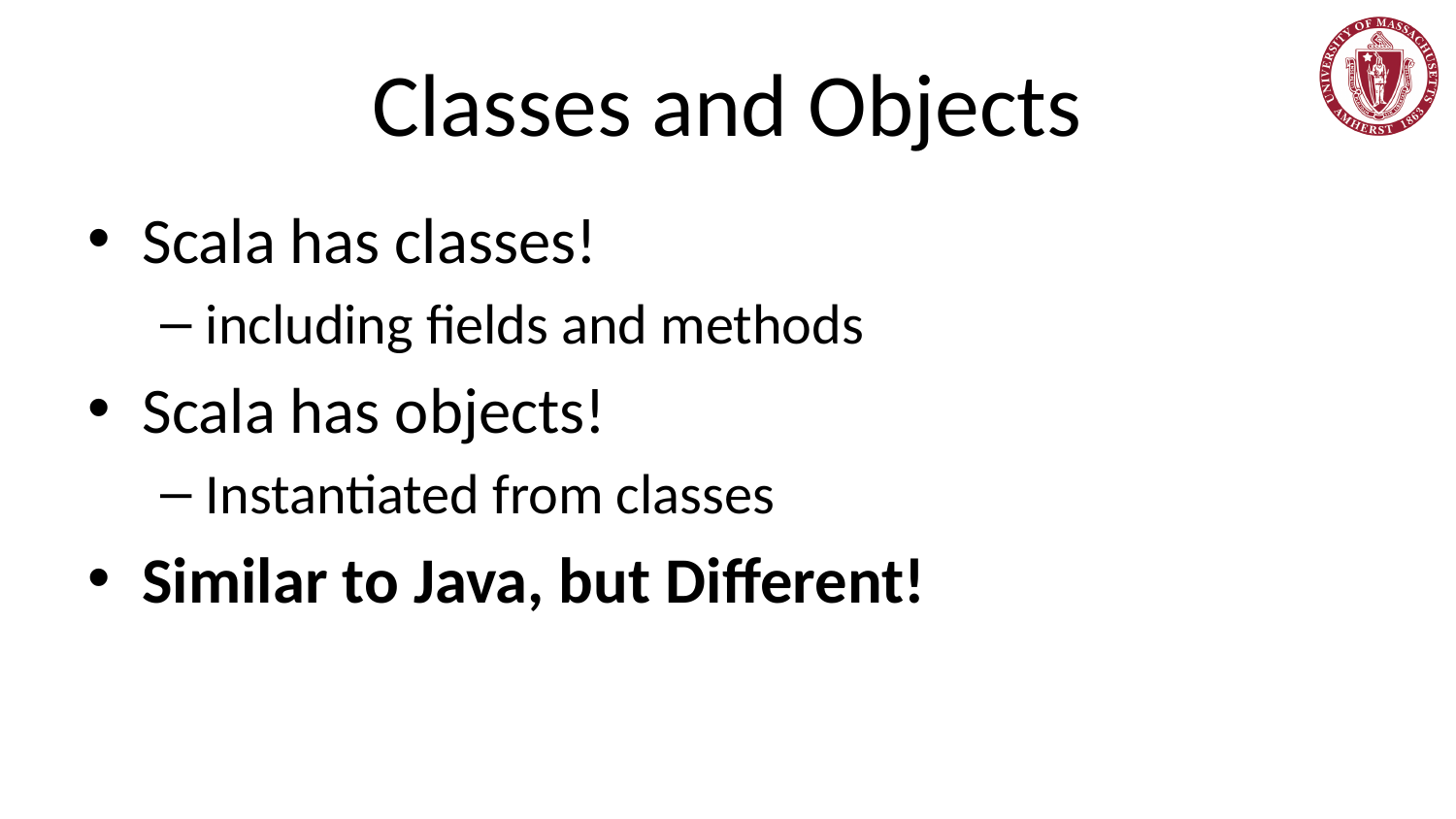

# Classes and Objects
Scala has classes!
including fields and methods
Scala has objects!
Instantiated from classes
Similar to Java, but Different!